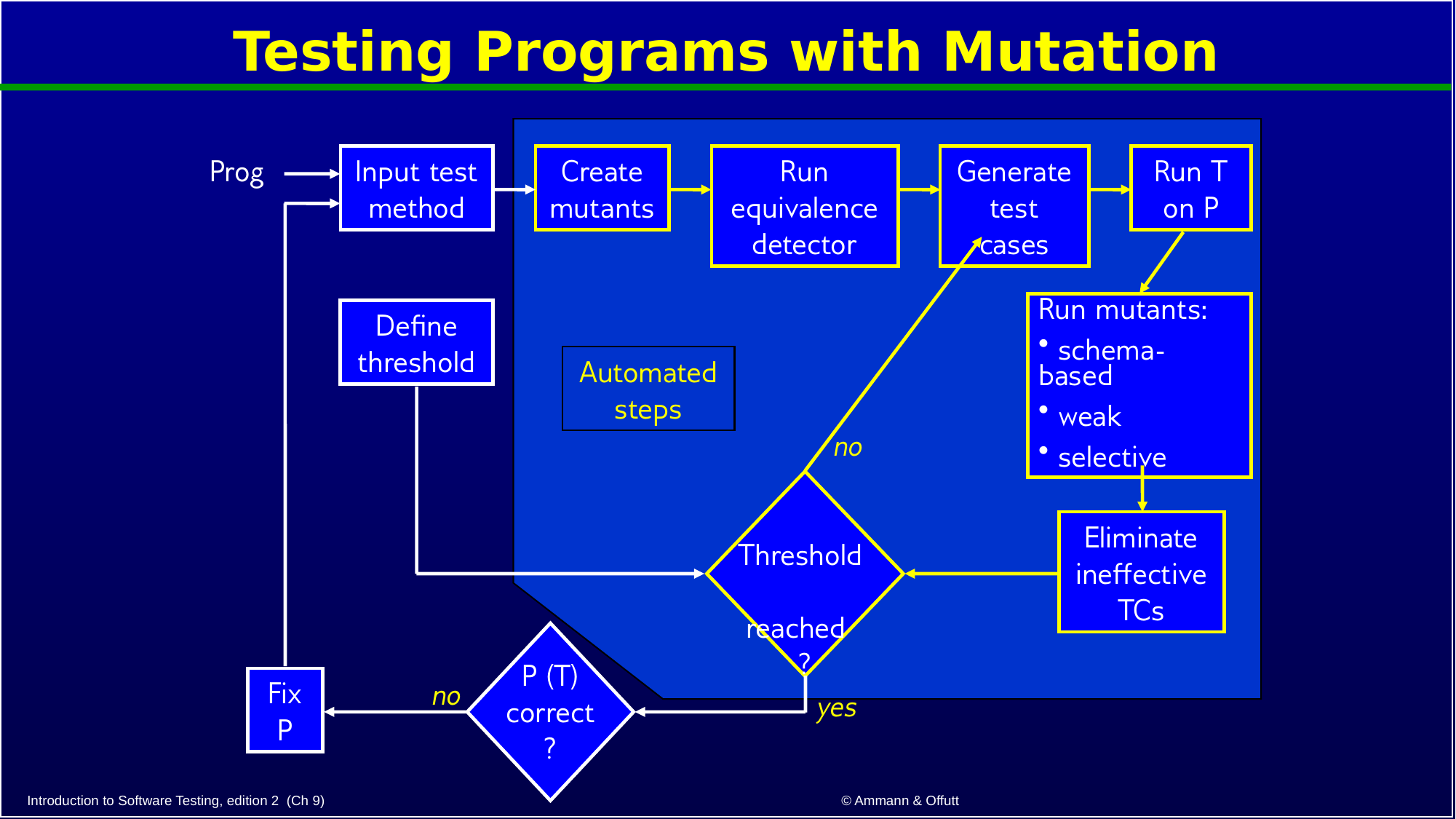

# Testing Programs with Mutation

Automated steps
Input test method
Run equivalence detector

Run T on P

Prog
Create mutants

Generate test cases

Run mutants:
 schema-based
 weak
 selective

no
Define threshold

Eliminate ineffective TCs

Threshold   reached   ?

P (T) correct ?

yes
Fix P

no
65
© Ammann & Offutt
Introduction to Software Testing, edition 2  (Ch 9)